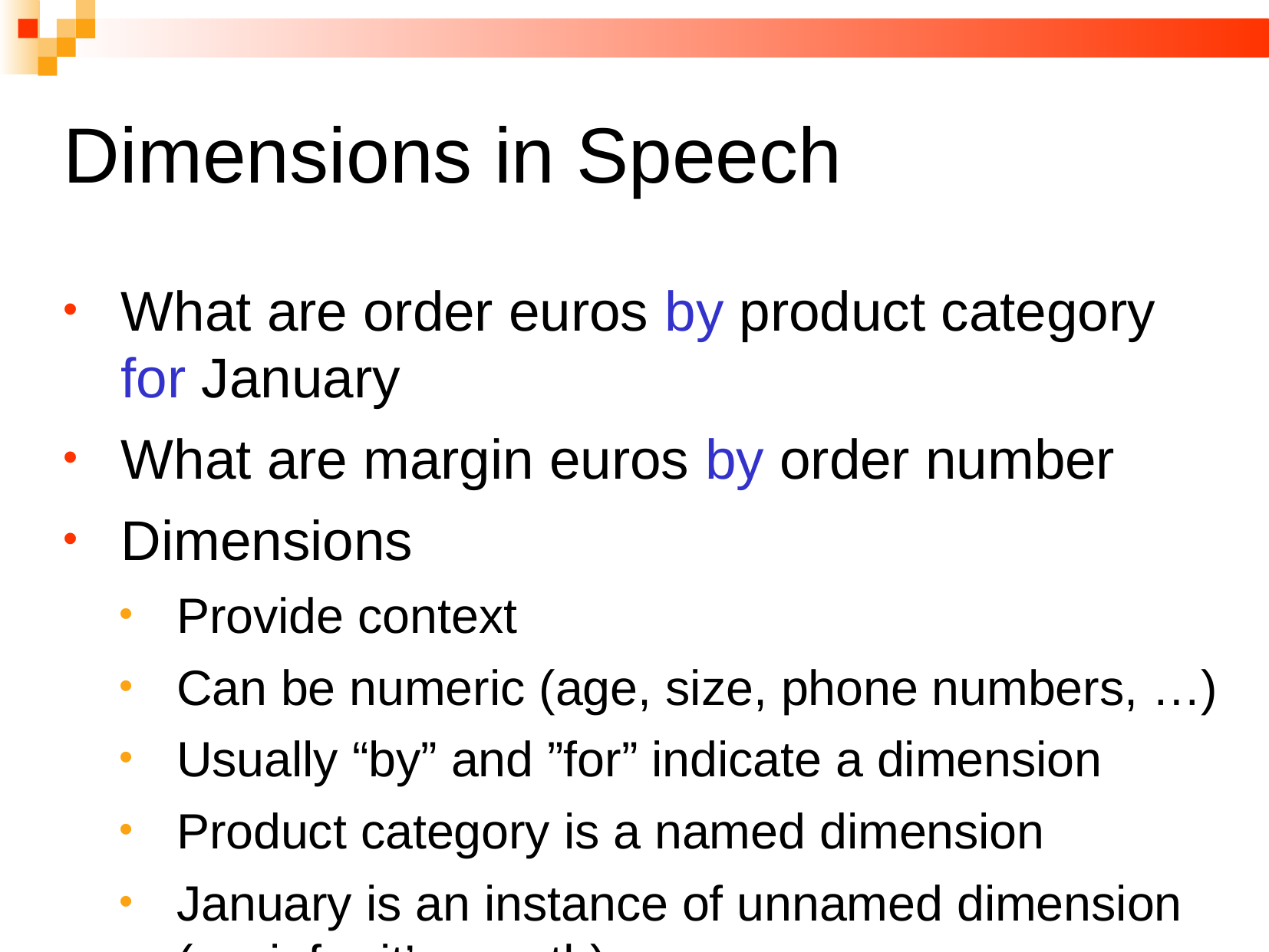

Dimensions in Speech
What are order euros by product category for January
What are margin euros by order number
Dimensions
Provide context
Can be numeric (age, size, phone numbers, …)
Usually “by” and ”for” indicate a dimension
Product category is a named dimension
January is an instance of unnamed dimension (we infer it’s month)